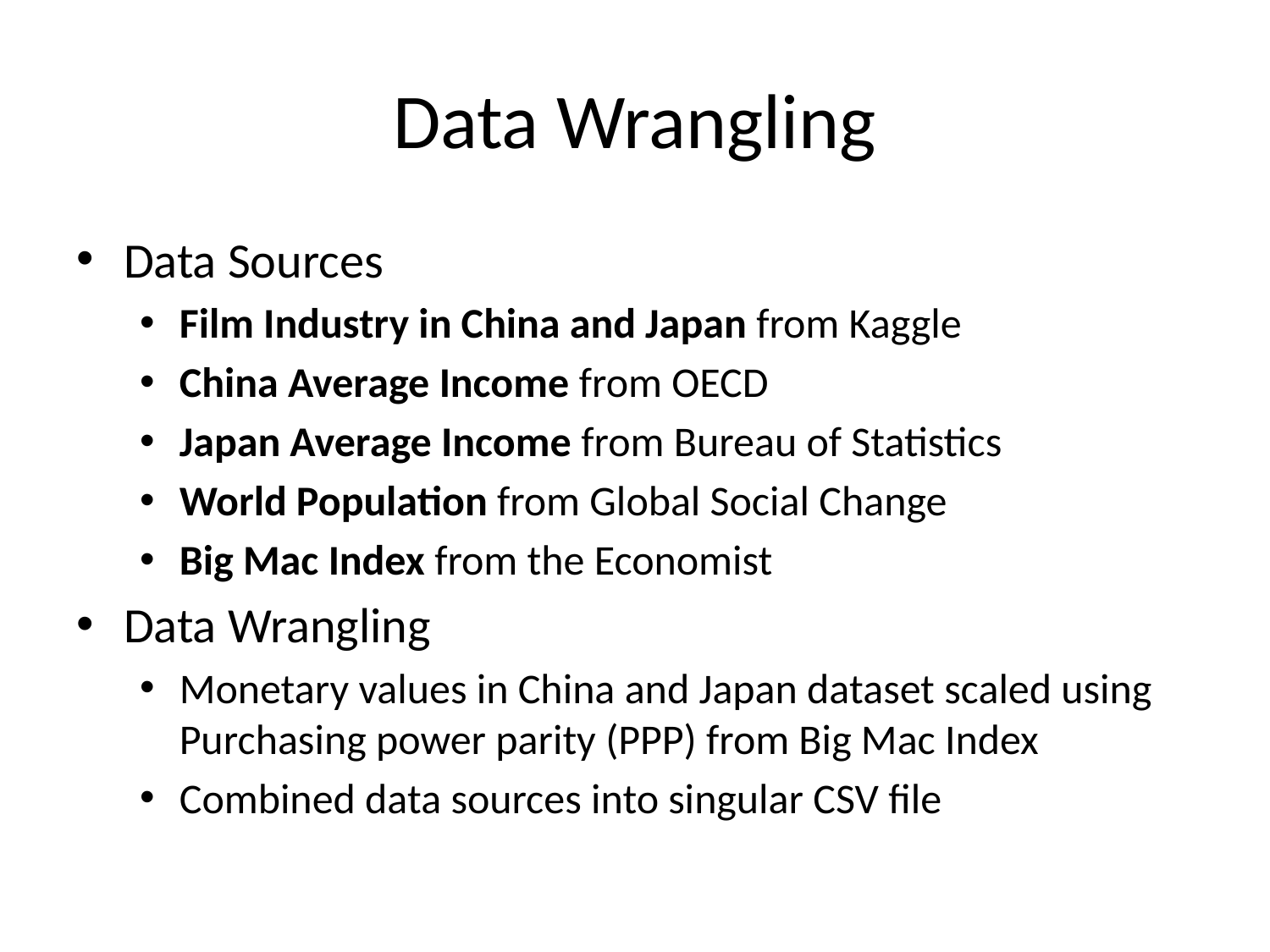

# Data Wrangling
Data Sources
Film Industry in China and Japan from Kaggle
China Average Income from OECD
Japan Average Income from Bureau of Statistics
World Population from Global Social Change
Big Mac Index from the Economist
Data Wrangling
Monetary values in China and Japan dataset scaled using Purchasing power parity (PPP) from Big Mac Index
Combined data sources into singular CSV file